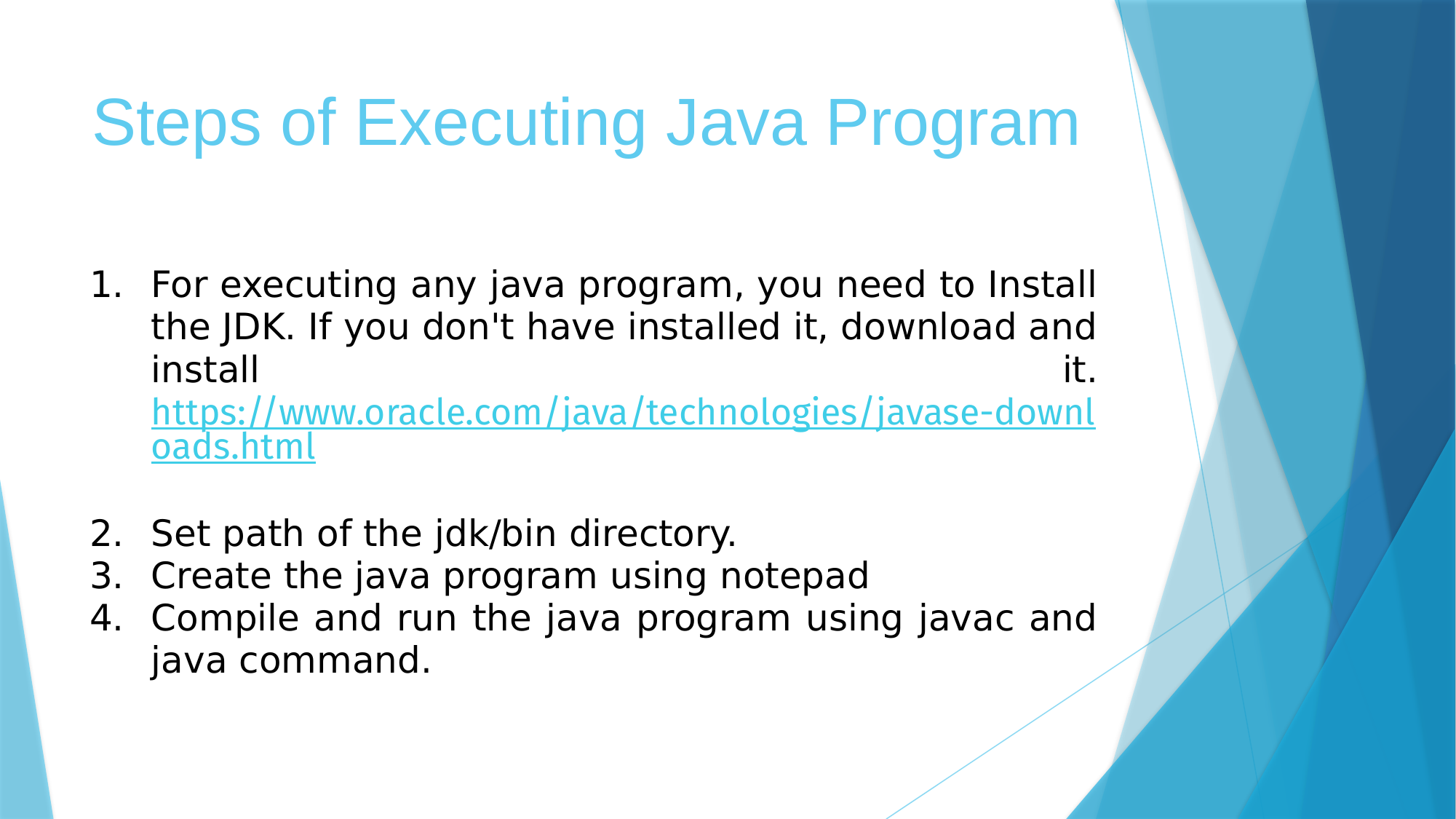

# Steps of Executing Java Program
| For executing any java program, you need to Install the JDK. If you don't have installed it, download and install it. https://www.oracle.com/java/technologies/javase-downloads.html Set path of the jdk/bin directory. Create the java program using notepad Compile and run the java program using javac and java command. |
| --- |